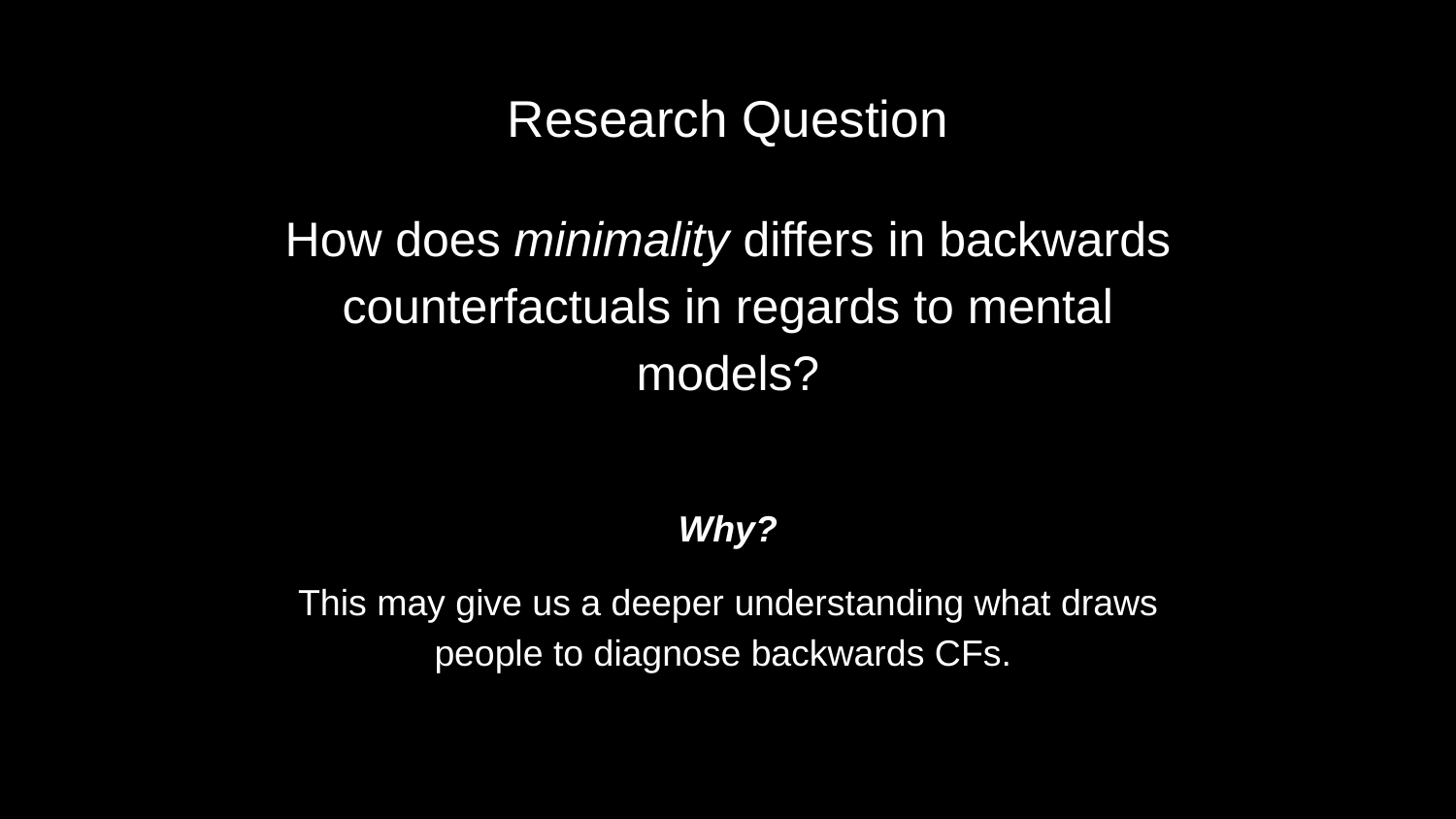

# Research Question
How does minimality differs in backwards counterfactuals in regards to mental models?

Why?
This may give us a deeper understanding what draws people to diagnose backwards CFs.